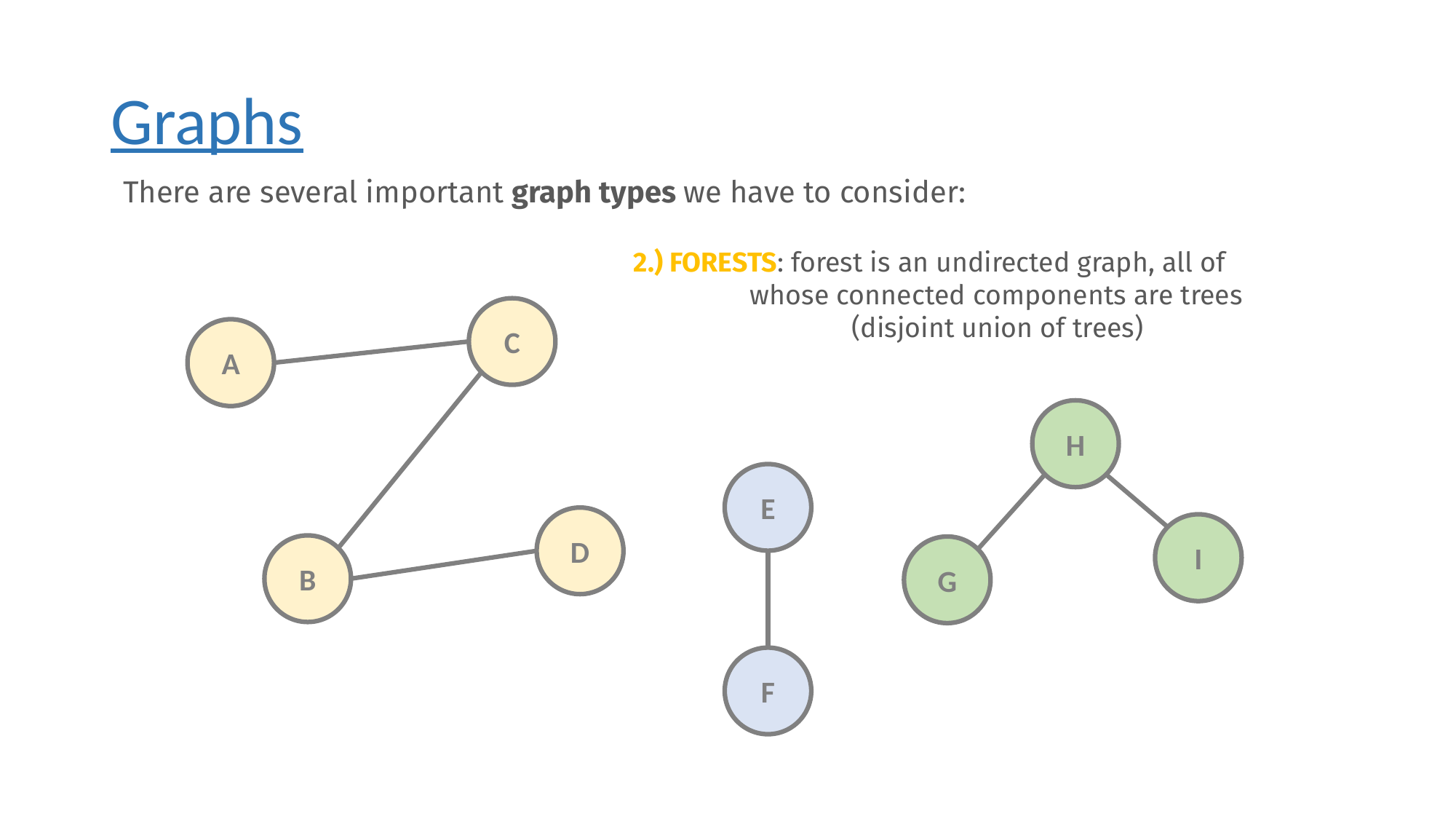

# Graphs
There are several important graph types we have to consider:
2.) FORESTS: forest is an undirected graph, all of
	 whose connected components are trees
		(disjoint union of trees)

C
A
H
E
D
I
B
G
F